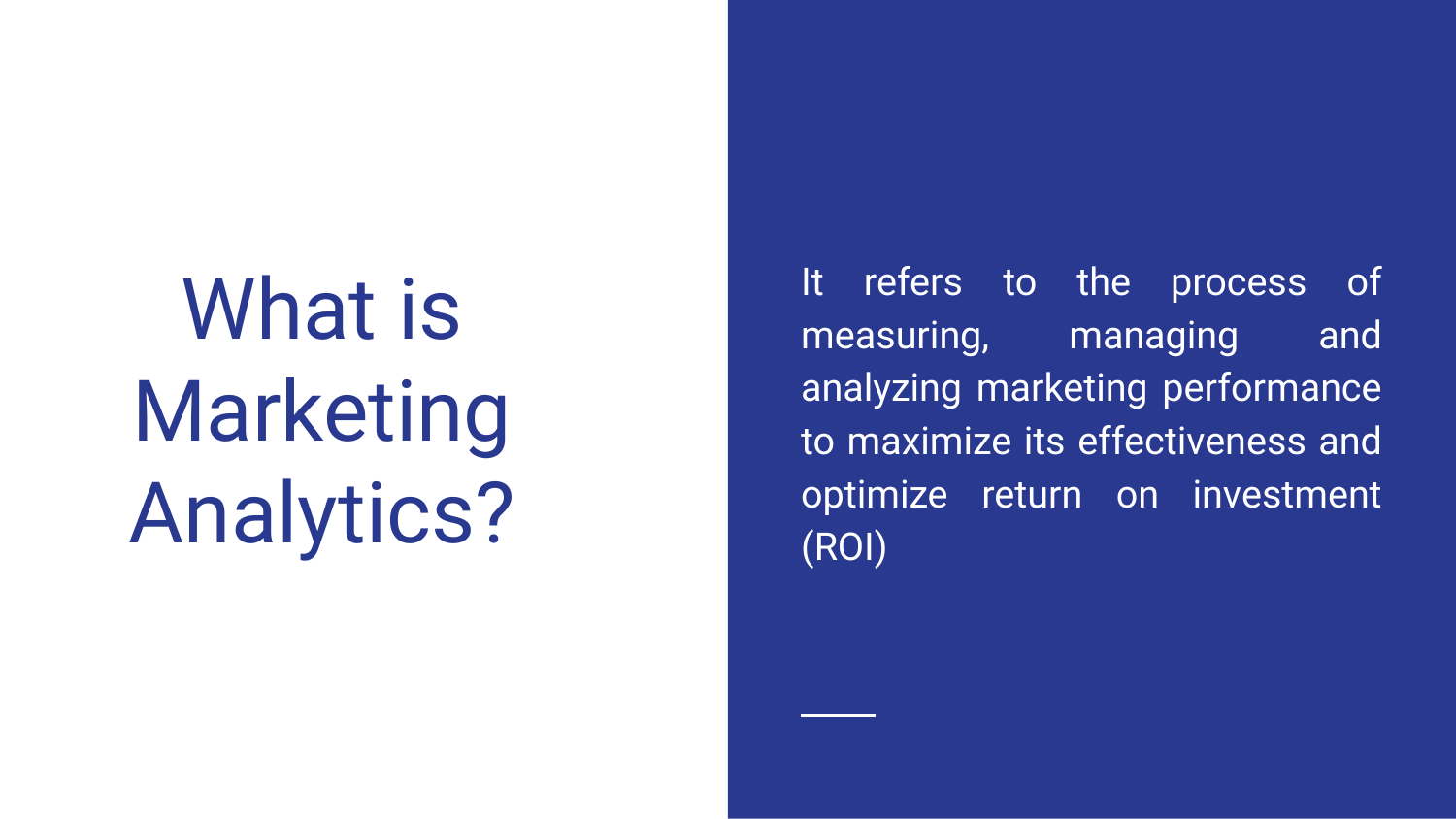

It refers to the process of measuring, managing and analyzing marketing performance to maximize its effectiveness and optimize return on investment (ROI)
# What is Marketing Analytics?